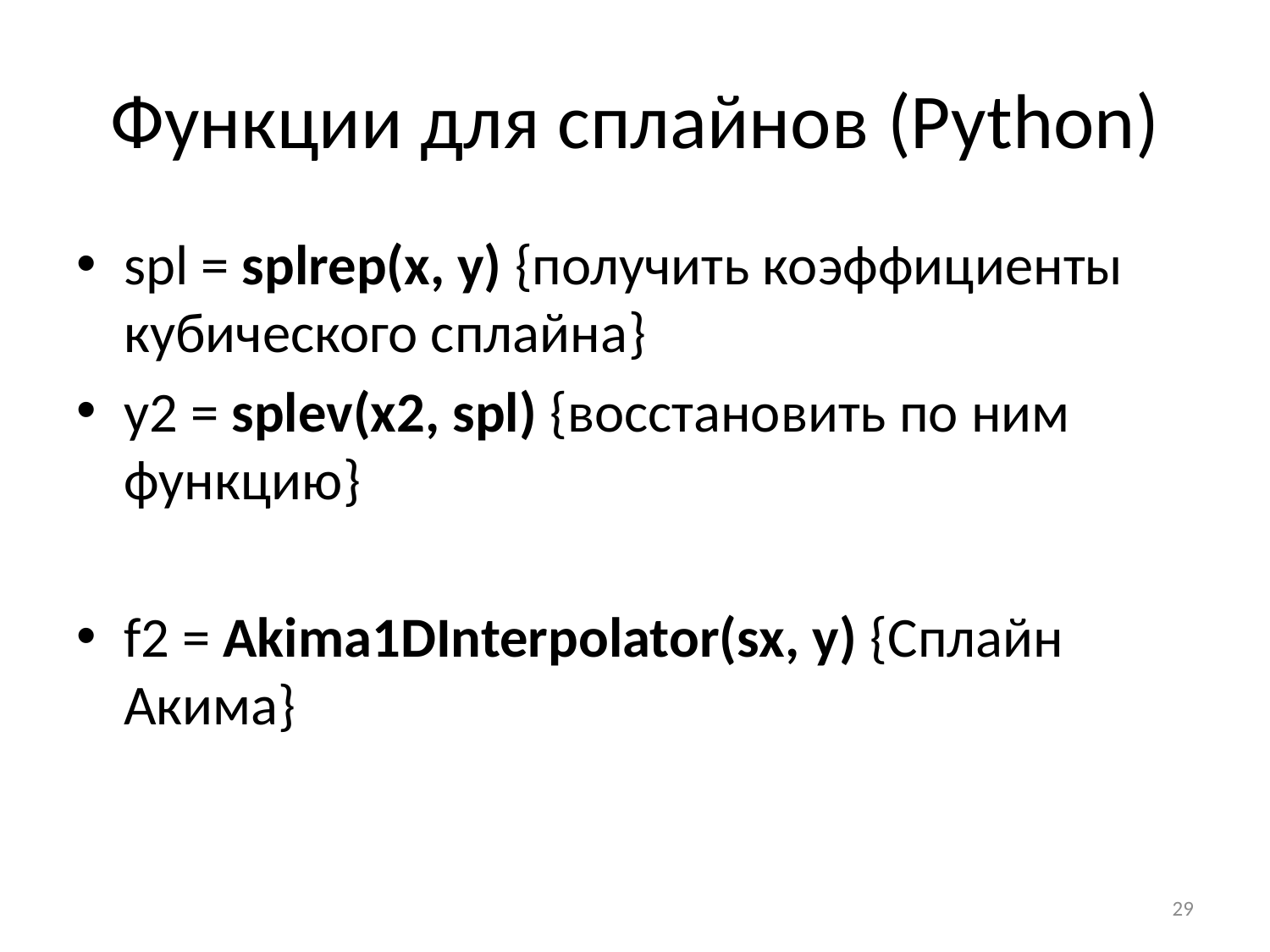

# Функции для сплайнов (Python)
spl = splrep(x, y) {получить коэффициенты кубического сплайна}
y2 = splev(x2, spl) {восстановить по ним функцию}

f2 = Akima1DInterpolator(sx, y) {Сплайн Акима}

29